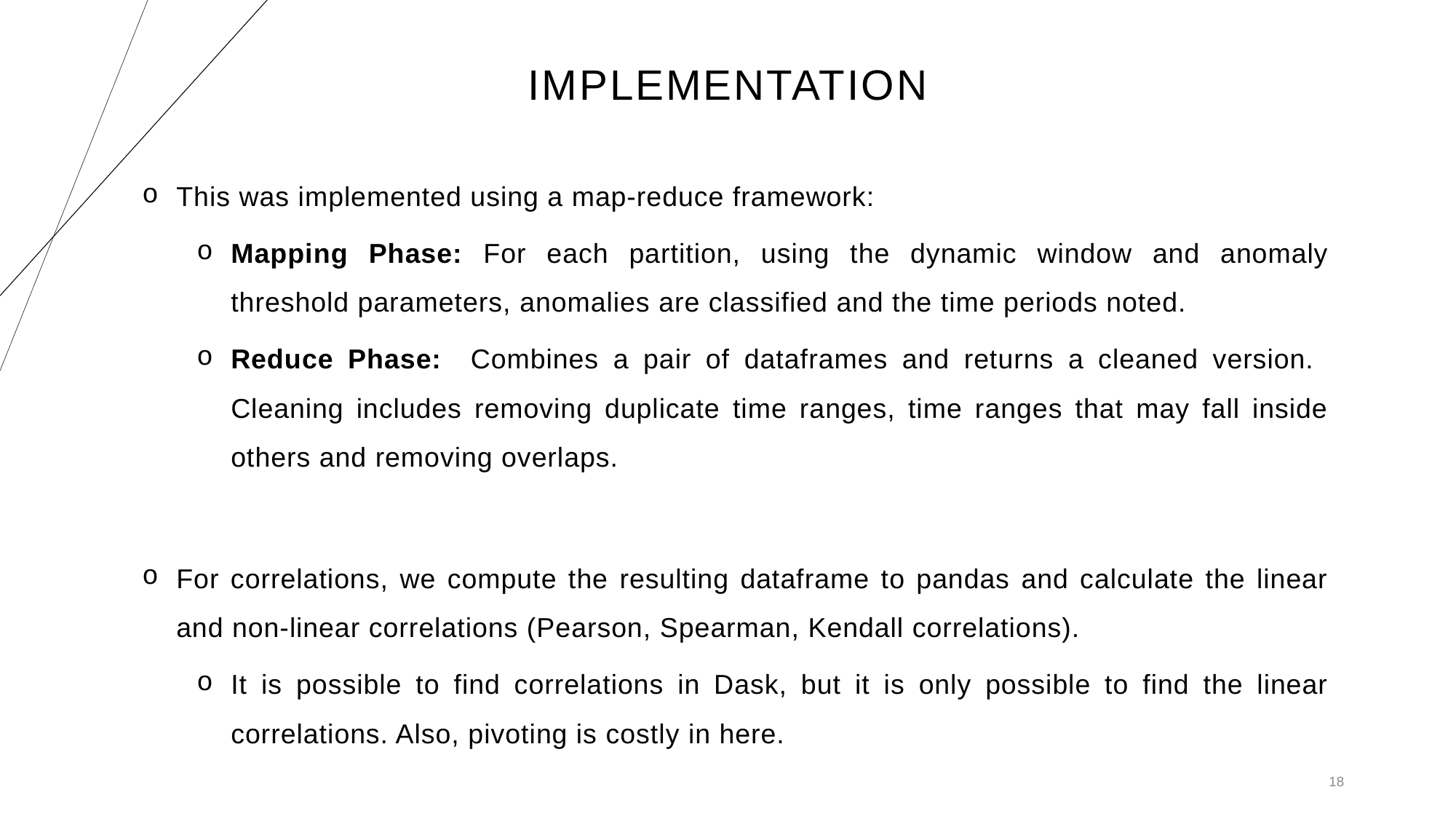

# IMPLEMENTATION
This was implemented using a map-reduce framework:
Mapping Phase: For each partition, using the dynamic window and anomaly threshold parameters, anomalies are classified and the time periods noted.
Reduce Phase:  Combines a pair of dataframes and returns a cleaned version.  Cleaning includes removing duplicate time ranges, time ranges that may fall inside others and removing overlaps.

For correlations, we compute the resulting dataframe to pandas and calculate the linear and non-linear correlations (Pearson, Spearman, Kendall correlations).
It is possible to find correlations in Dask, but it is only possible to find the linear correlations. Also, pivoting is costly in here.
18